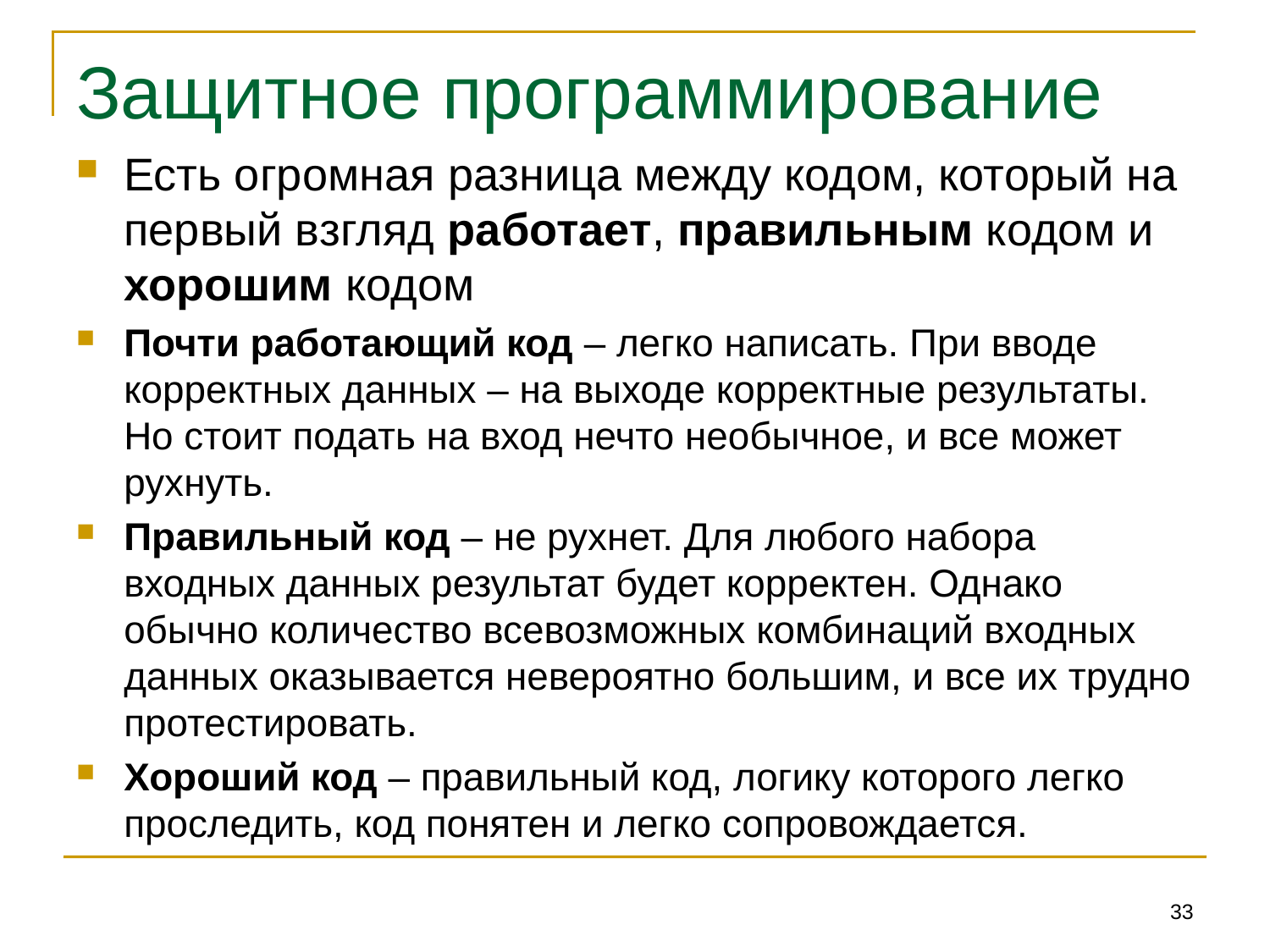

# Защитное программирование
Есть огромная разница между кодом, который на первый взгляд работает, правильным кодом и хорошим кодом
Почти работающий код – легко написать. При вводе корректных данных – на выходе корректные результаты. Но стоит подать на вход нечто необычное, и все может рухнуть.
Правильный код – не рухнет. Для любого набора входных данных результат будет корректен. Однако обычно количество всевозможных комбинаций входных данных оказывается невероятно большим, и все их трудно протестировать.
Хороший код – правильный код, логику которого легко проследить, код понятен и легко сопровождается.

33